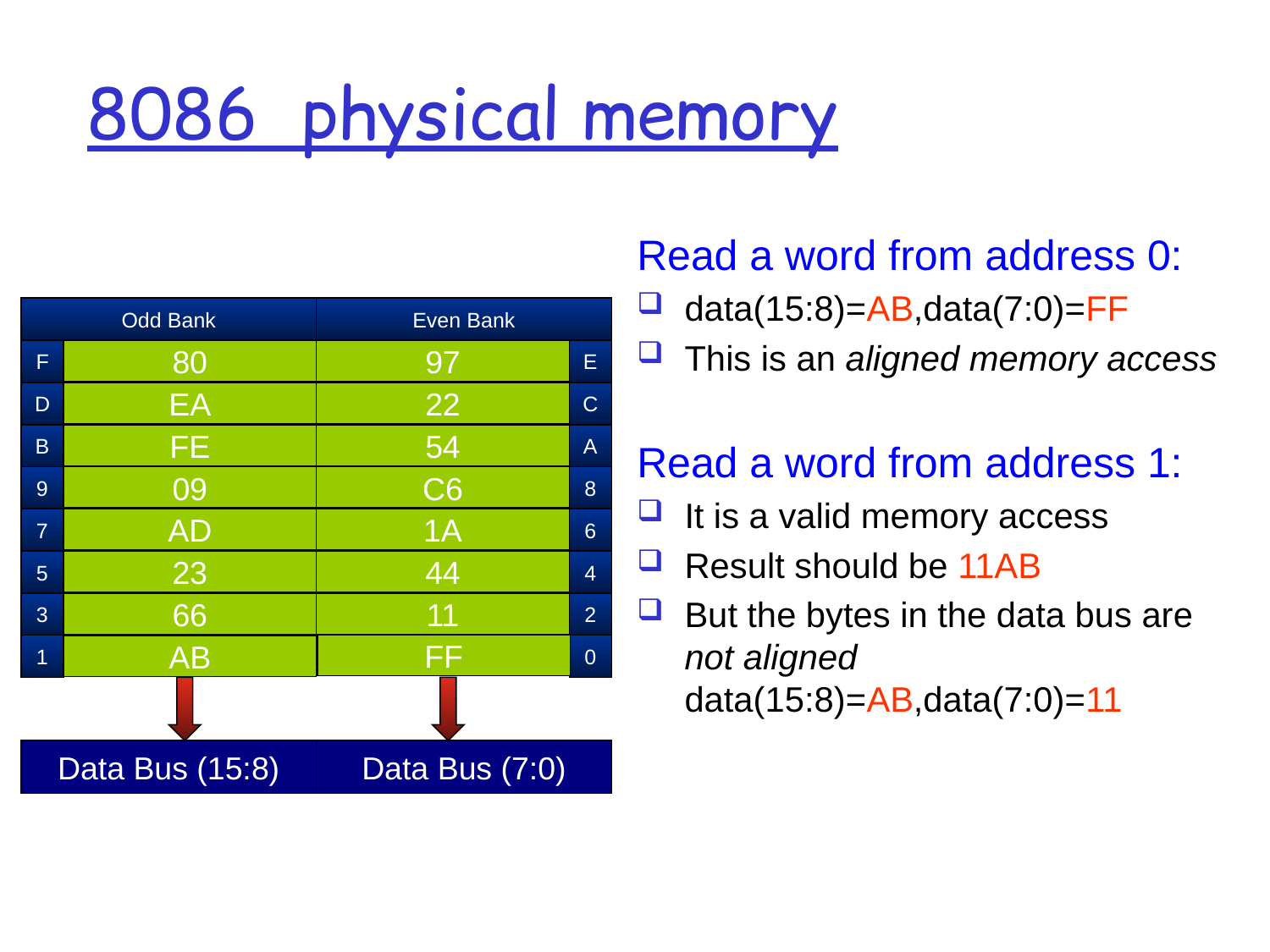

8086  physical memory
Read a word from address 0:
data(15:8)=AB,data(7:0)=FF
This is an aligned memory access

Read a word from address 1:
It is a valid memory access
Result should be 11AB
But the bytes in the data bus are not aligned data(15:8)=AB,data(7:0)=11

Odd Bank
Even Bank
F
E
90
90
90
90
90
90
90
90
90
90
90
90
90
90
90
80
87
87
87
87
87
87
87
87
87
87
87
87
87
87
87
97
D
E9
E9
E9
E9
E9
E9
E9
E9
E9
E9
E9
E9
E9
EA
11
11
11
11
11
11
11
11
11
11
11
11
11
11
22
C
B
F1
F1
F1
F1
F1
F1
F1
F1
F1
F1
F1
F1
FE
24
24
24
24
24
24
24
24
24
24
24
54
A
9
01
01
01
01
01
01
01
01
01
09
46
46
46
46
46
46
46
46
46
46
C6
8
7
6
76
76
76
76
76
76
76
76
AD
DE
DE
DE
DE
DE
DE
DE
1A
5
14
14
14
14
14
23
33
33
33
33
33
33
44
4
3
55
55
55
55
66
12
12
12
11
2
FF
FF
FF
1
AB
AB
0

Data Bus (15:8)
Data Bus (7:0)